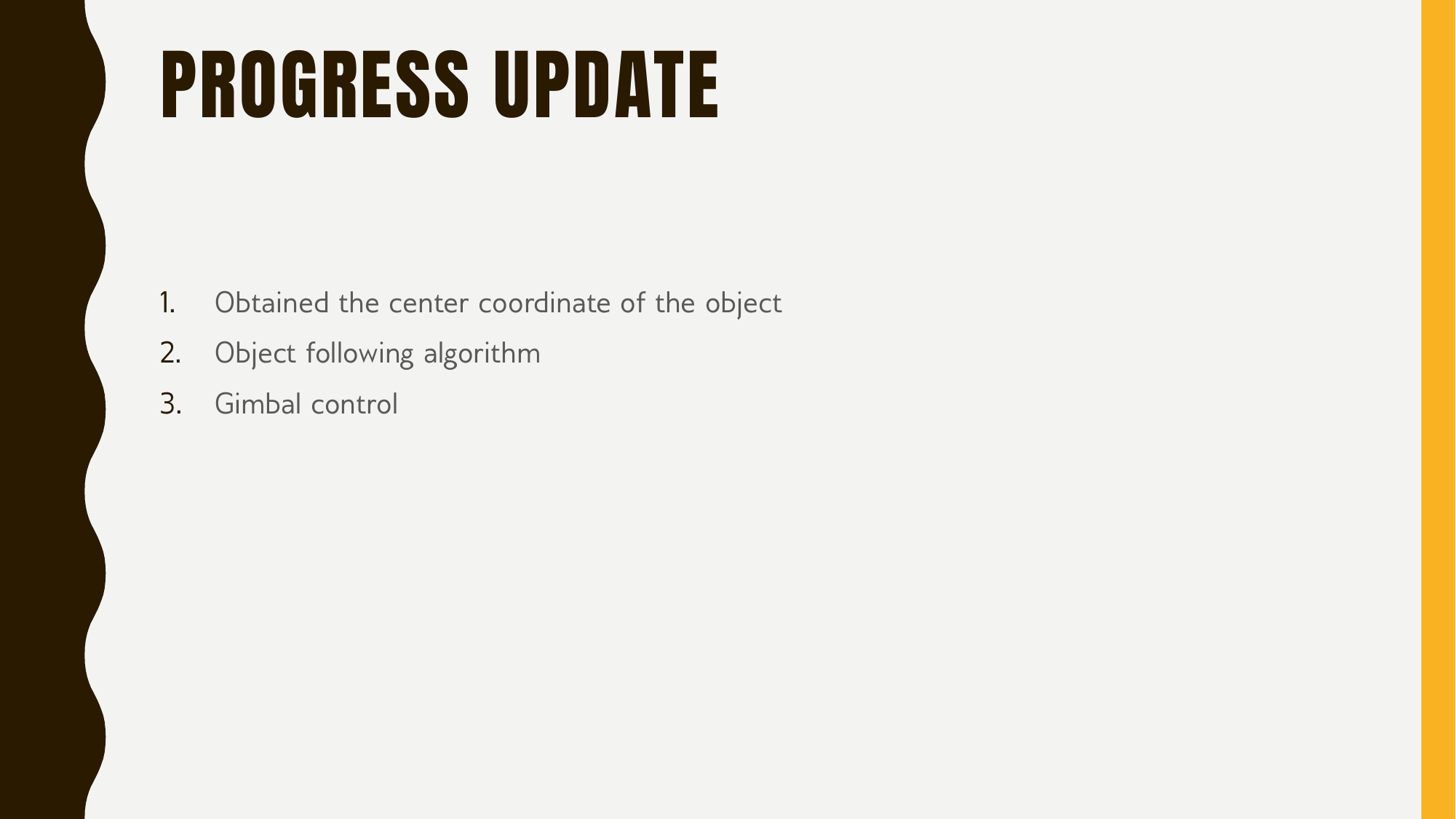

# Progress update
Obtained the center coordinate of the object
Object following algorithm
Gimbal control